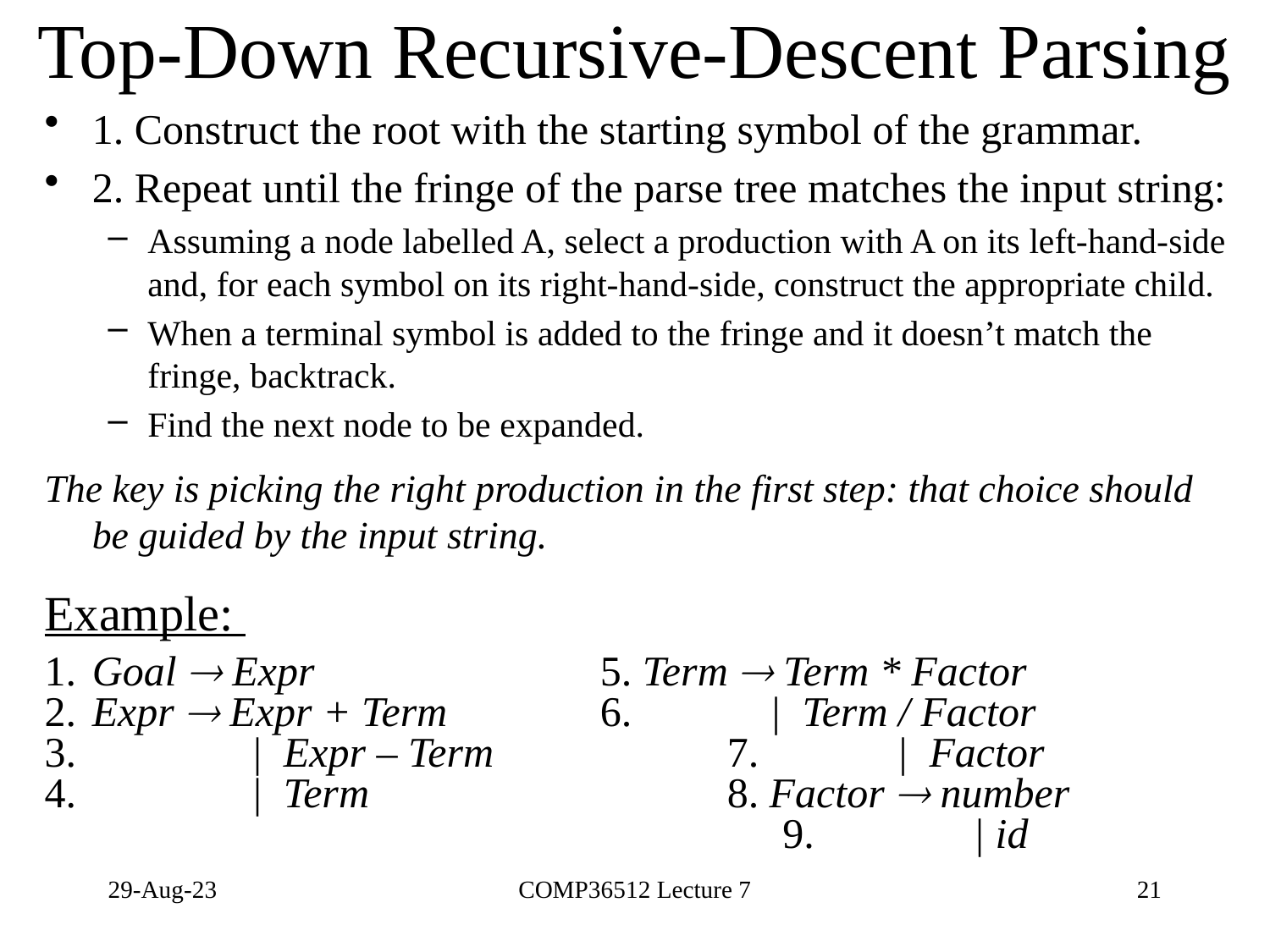

# Top-Down Recursive-Descent Parsing
1. Construct the root with the starting symbol of the grammar.
2. Repeat until the fringe of the parse tree matches the input string:
Assuming a node labelled A, select a production with A on its left-hand-side and, for each symbol on its right-hand-side, construct the appropriate child.
When a terminal symbol is added to the fringe and it doesn’t match the fringe, backtrack.
Find the next node to be expanded.
The key is picking the right production in the first step: that choice should be guided by the input string.
Example:
1.	Goal → Expr			5. Term → Term * Factor
2.	Expr → Expr + Term		6. 	    |  Term / Factor
3.		   |  Expr – Term		7. 	    |  Factor
4.		   |  Term			8. Factor → number
						9. 	      | id
29-Aug-23
COMP36512 Lecture 7
21